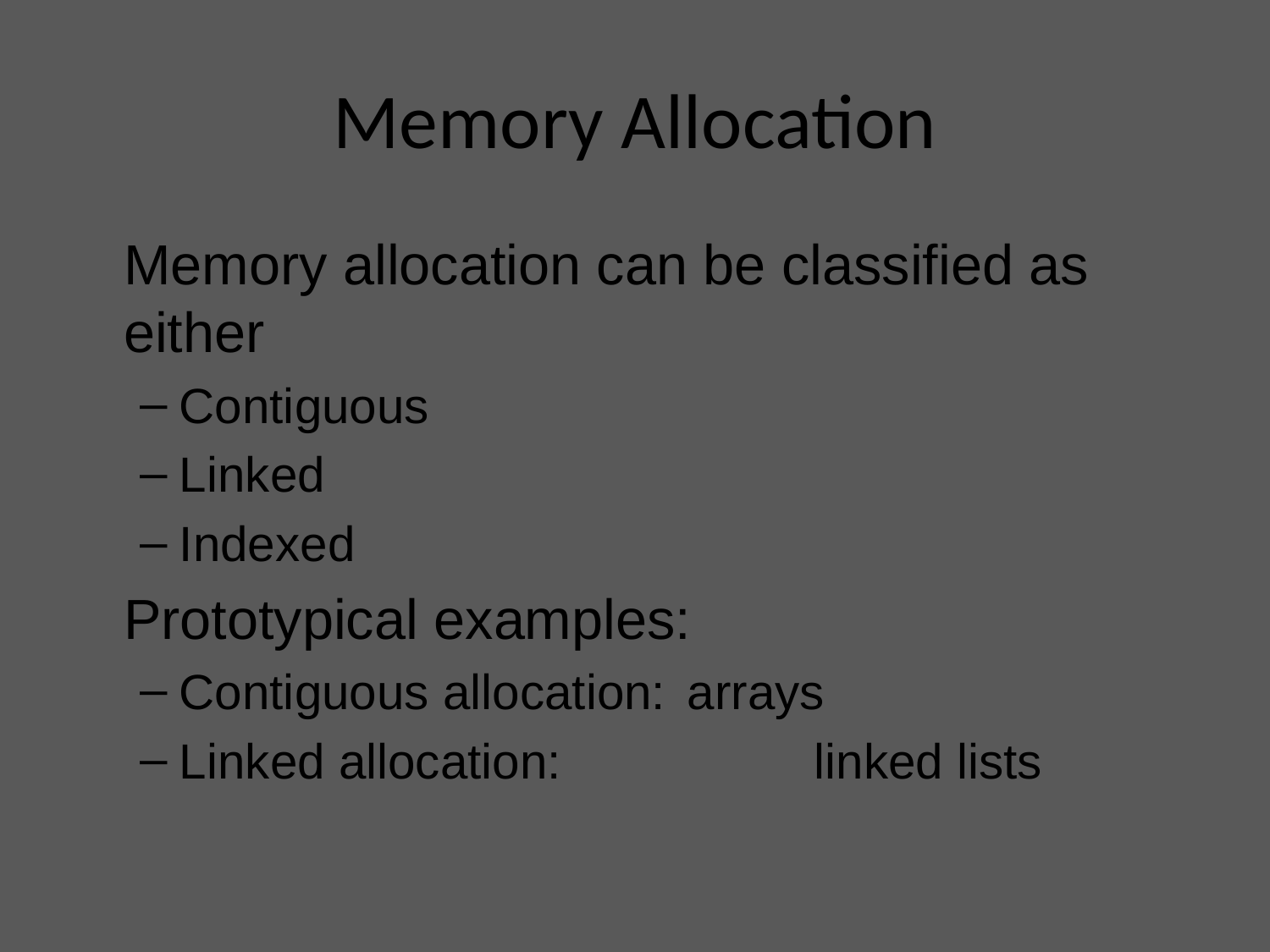

# Memory Allocation
	Memory allocation can be classified as either
Contiguous
Linked
Indexed
	Prototypical examples:
Contiguous allocation:	arrays
Linked allocation:		linked lists